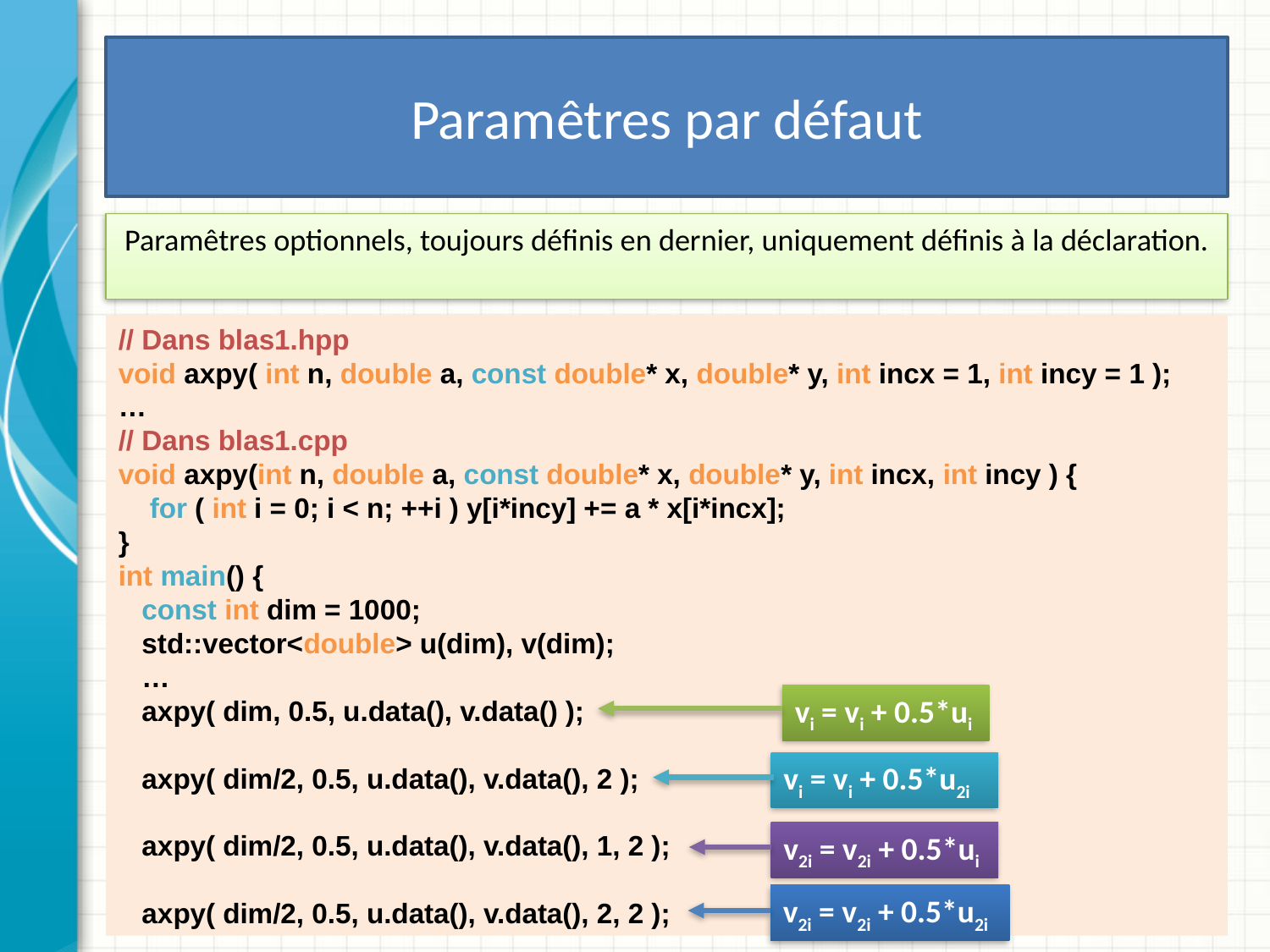

# Paramêtres par défaut
Paramêtres optionnels, toujours définis en dernier, uniquement définis à la déclaration.
// Dans blas1.hpp
void axpy( int n, double a, const double* x, double* y, int incx = 1, int incy = 1 );
…
// Dans blas1.cpp
void axpy(int n, double a, const double* x, double* y, int incx, int incy ) {
    for ( int i = 0; i < n; ++i ) y[i*incy] += a * x[i*incx];
}
int main() {
   const int dim = 1000;
   std::vector<double> u(dim), v(dim);
   …
   axpy( dim, 0.5, u.data(), v.data() );

   axpy( dim/2, 0.5, u.data(), v.data(), 2 );

   axpy( dim/2, 0.5, u.data(), v.data(), 1, 2 );

   axpy( dim/2, 0.5, u.data(), v.data(), 2, 2 );
vi = vi + 0.5*ui
vi = vi + 0.5*u2i
v2i = v2i + 0.5*ui
v2i = v2i + 0.5*u2i